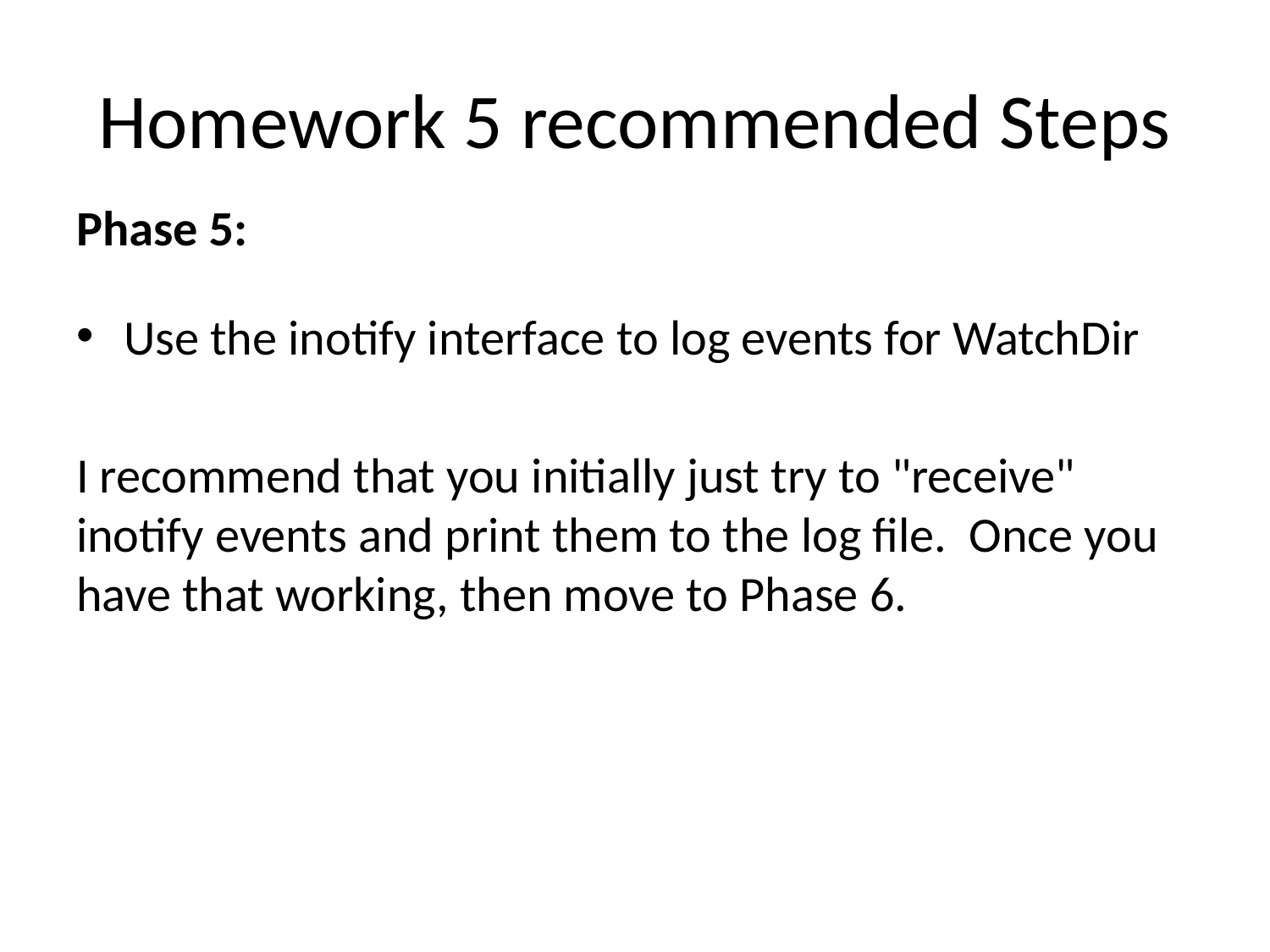

# Homework 5 recommended Steps
Phase 5:

Use the inotify interface to log events for WatchDir

I recommend that you initially just try to "receive" inotify events and print them to the log file.  Once you have that working, then move to Phase 6.